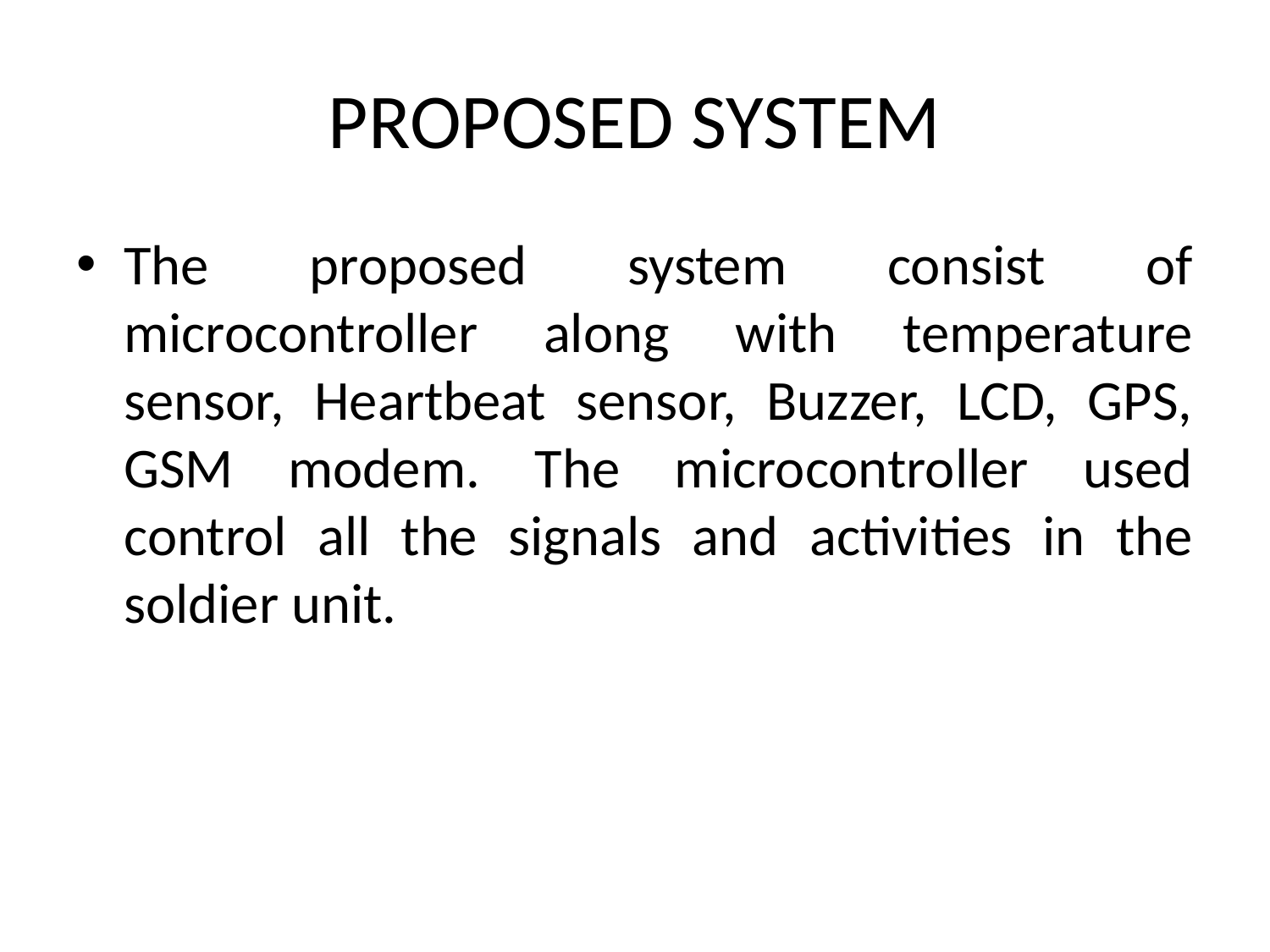

# PROPOSED SYSTEM
The proposed system consist of microcontroller along with temperature sensor, Heartbeat sensor, Buzzer, LCD, GPS, GSM modem. The microcontroller used control all the signals and activities in the soldier unit.